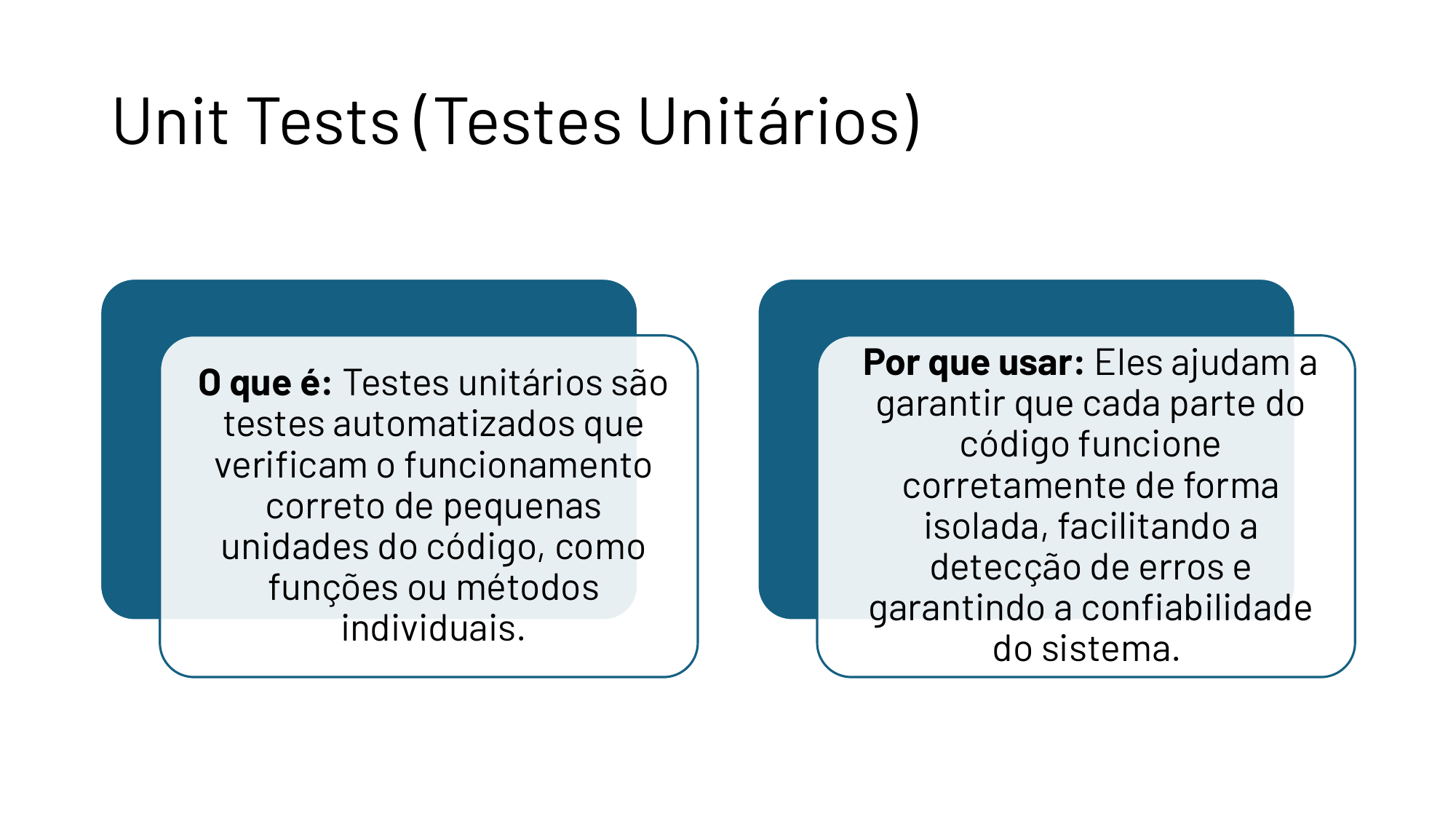

# Unit Tests (Testes Unitários)
O que é: Testes unitários são testes automatizados que verificam o funcionamento correto de pequenas unidades do código, como funções ou métodos individuais.
Por que usar: Eles ajudam a garantir que cada parte do código funcione corretamente de forma isolada, facilitando a detecção de erros e garantindo a confiabilidade do sistema.